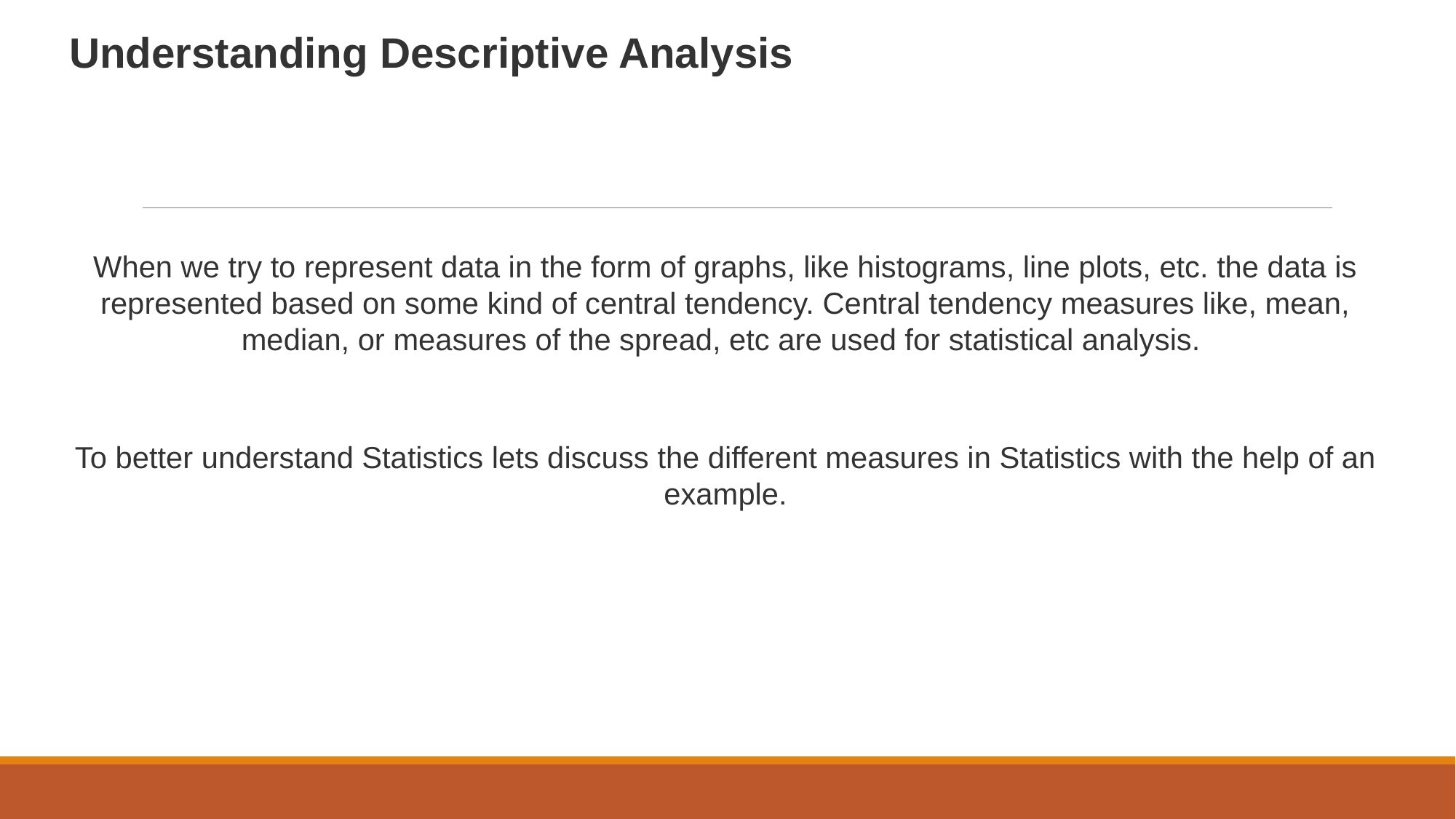

Understanding Descriptive Analysis
When we try to represent data in the form of graphs, like histograms, line plots, etc. the data is represented based on some kind of central tendency. Central tendency measures like, mean, median, or measures of the spread, etc are used for statistical analysis.

To better understand Statistics lets discuss the different measures in Statistics with the help of an example.